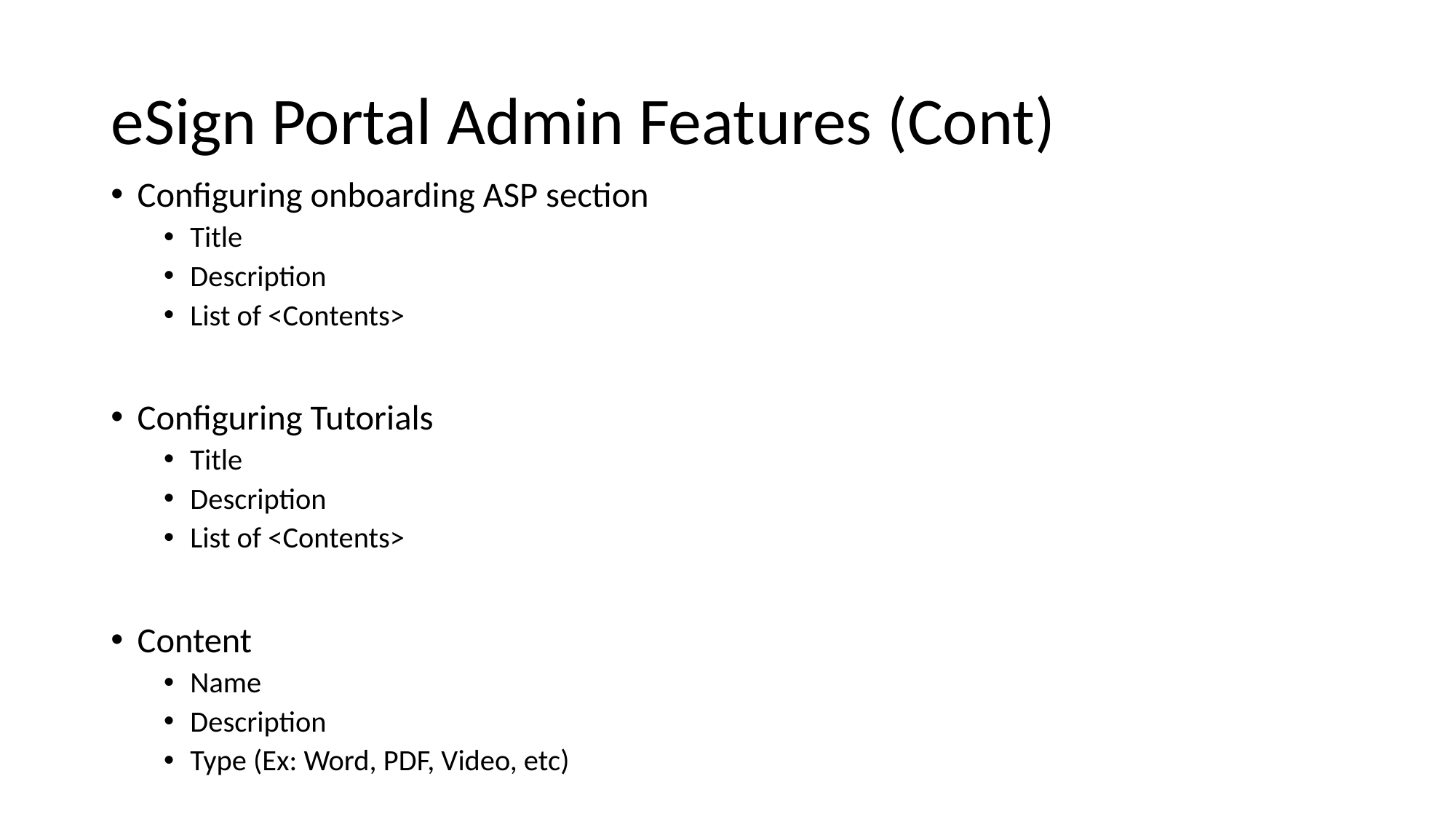

# eSign Portal Admin Features (Cont)
Configuring onboarding ASP section
Title
Description
List of <Contents>

Configuring Tutorials
Title
Description
List of <Contents>

Content
Name
Description
Type (Ex: Word, PDF, Video, etc)